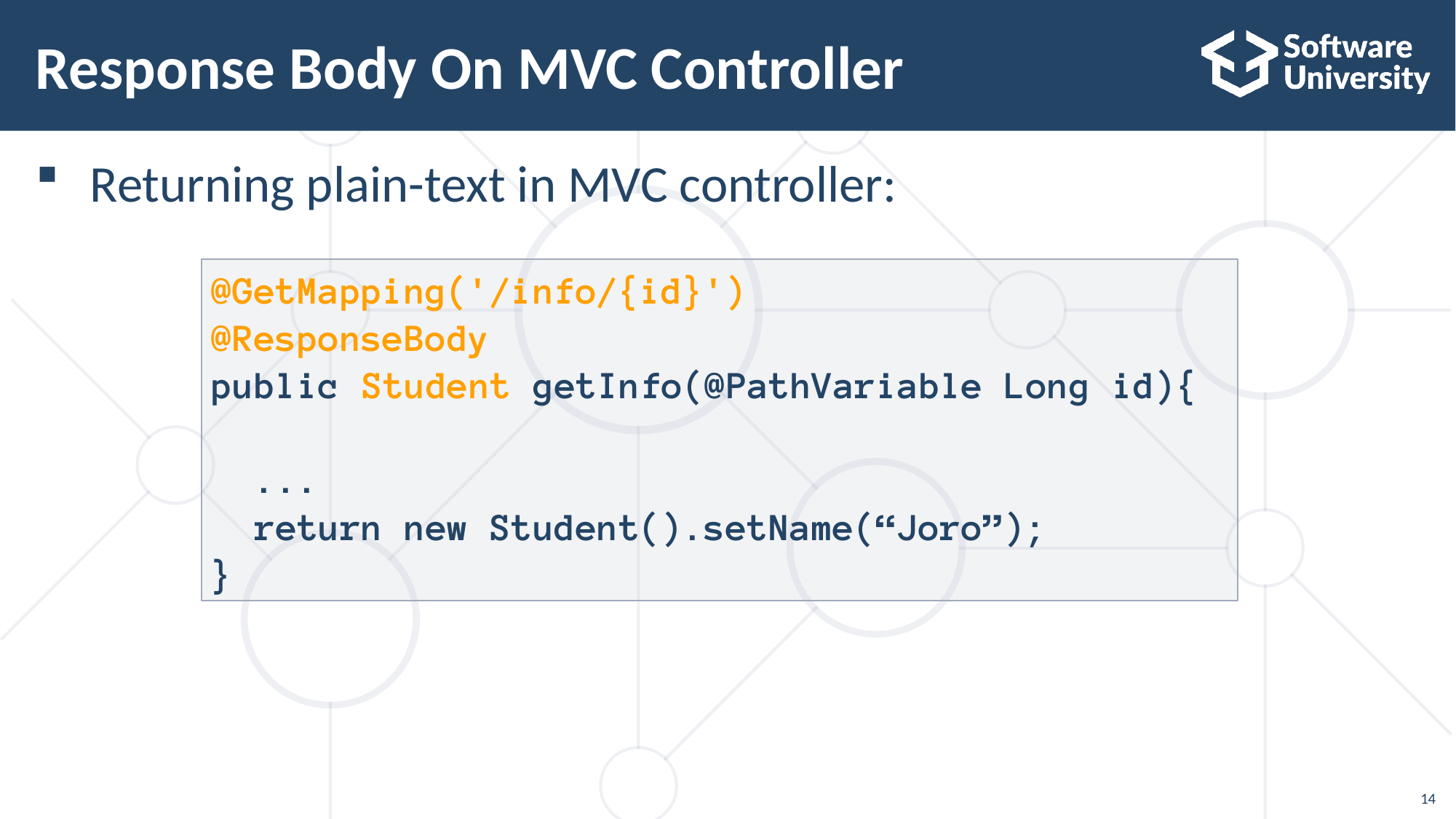

# Response Body On MVC Controller
Returning plain-text in MVC controller:
@GetMapping('/info/{id}')
@ResponseBody
public Student getInfo(@PathVariable Long id){
  ...
  return new Student().setName(“Joro”);
}
14